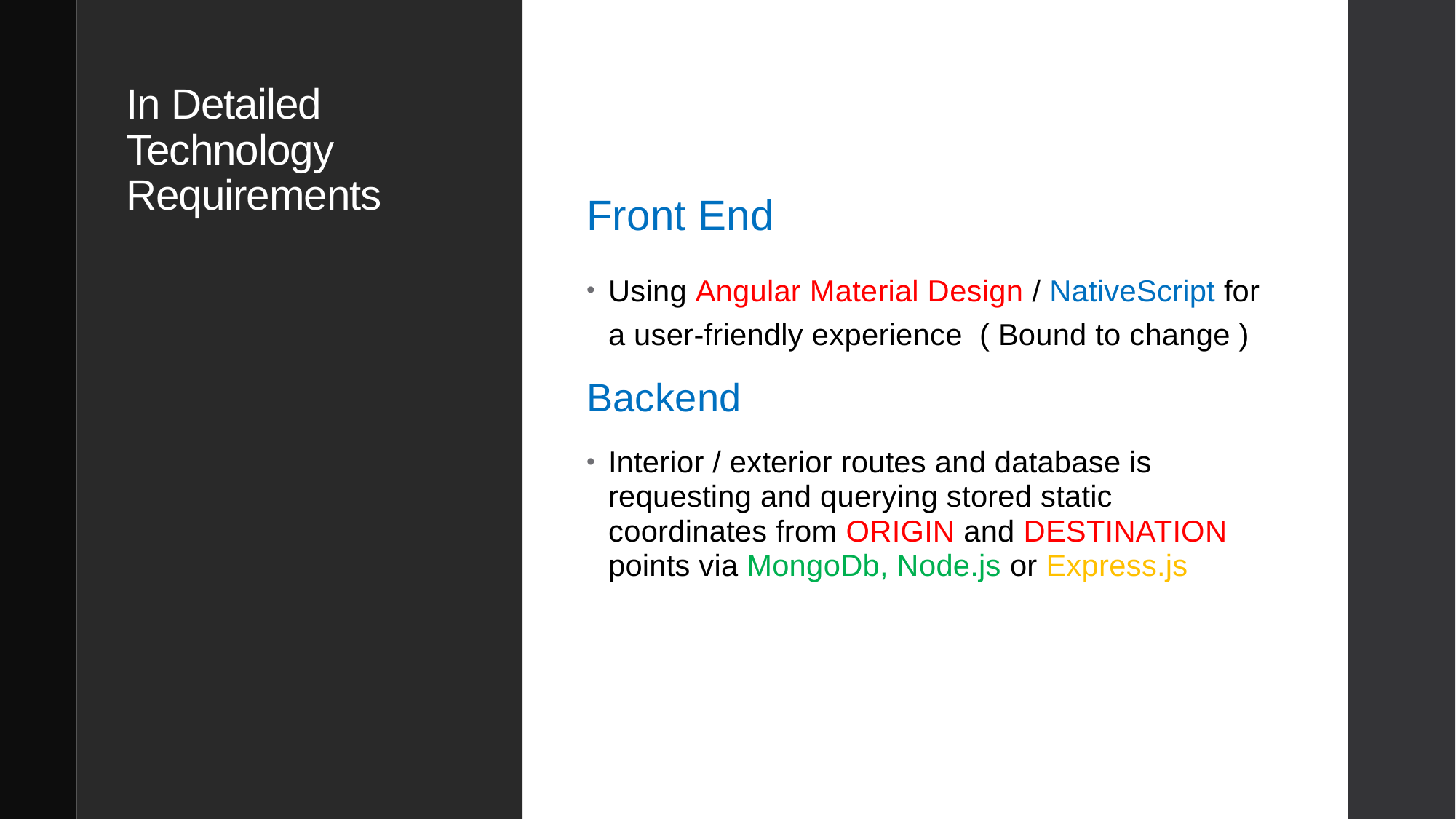

# In Detailed Technology Requirements
Front End
Using Angular Material Design / NativeScript for a user-friendly experience  ( Bound to change )
Backend
Interior / exterior routes and database is requesting and querying stored static coordinates from ORIGIN and DESTINATION points via MongoDb, Node.js or Express.js